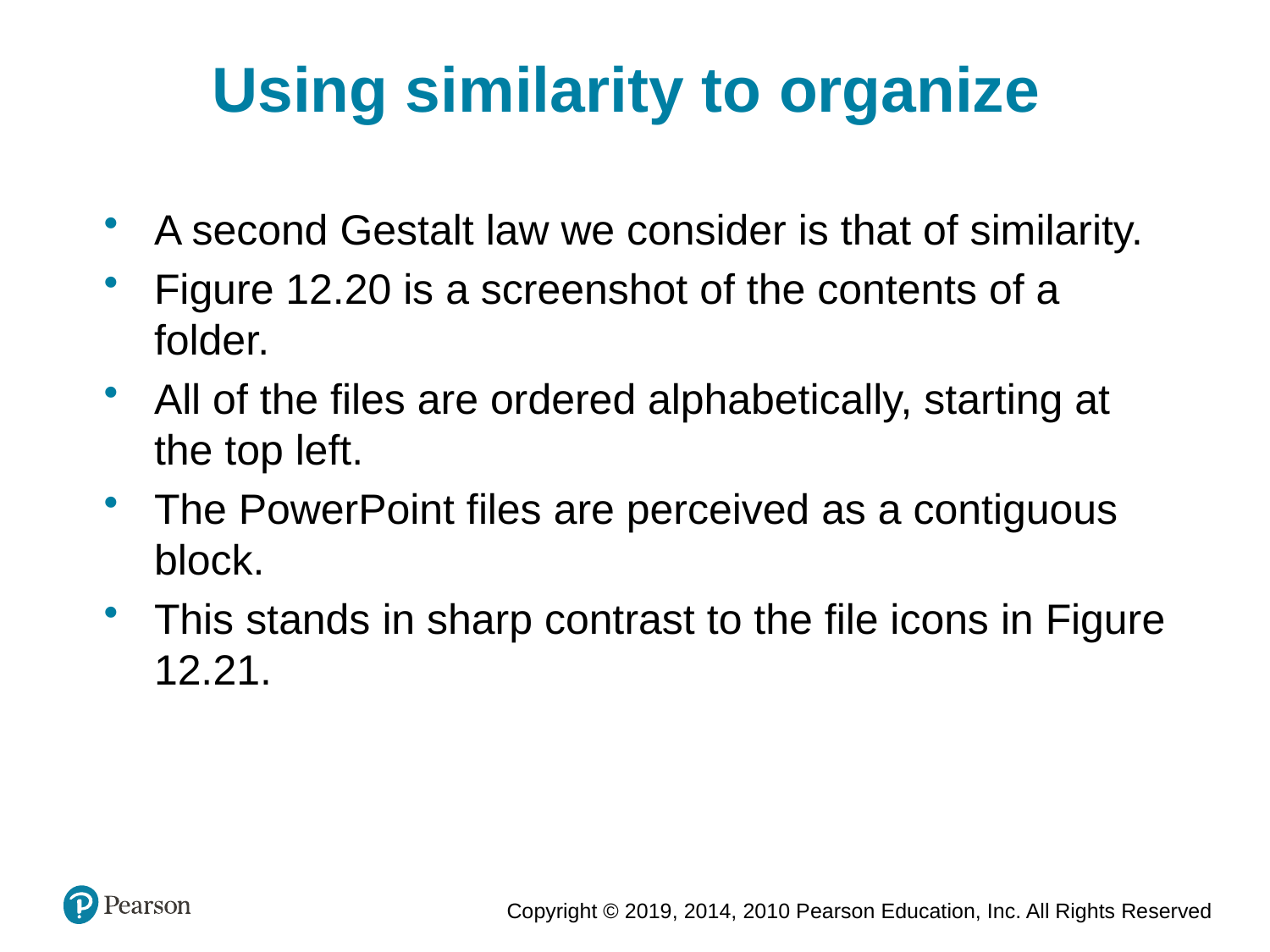

Using similarity to organize
A second Gestalt law we consider is that of similarity.
Figure 12.20 is a screenshot of the contents of a folder.
All of the files are ordered alphabetically, starting at the top left.
The PowerPoint files are perceived as a contiguous block.
This stands in sharp contrast to the file icons in Figure 12.21.